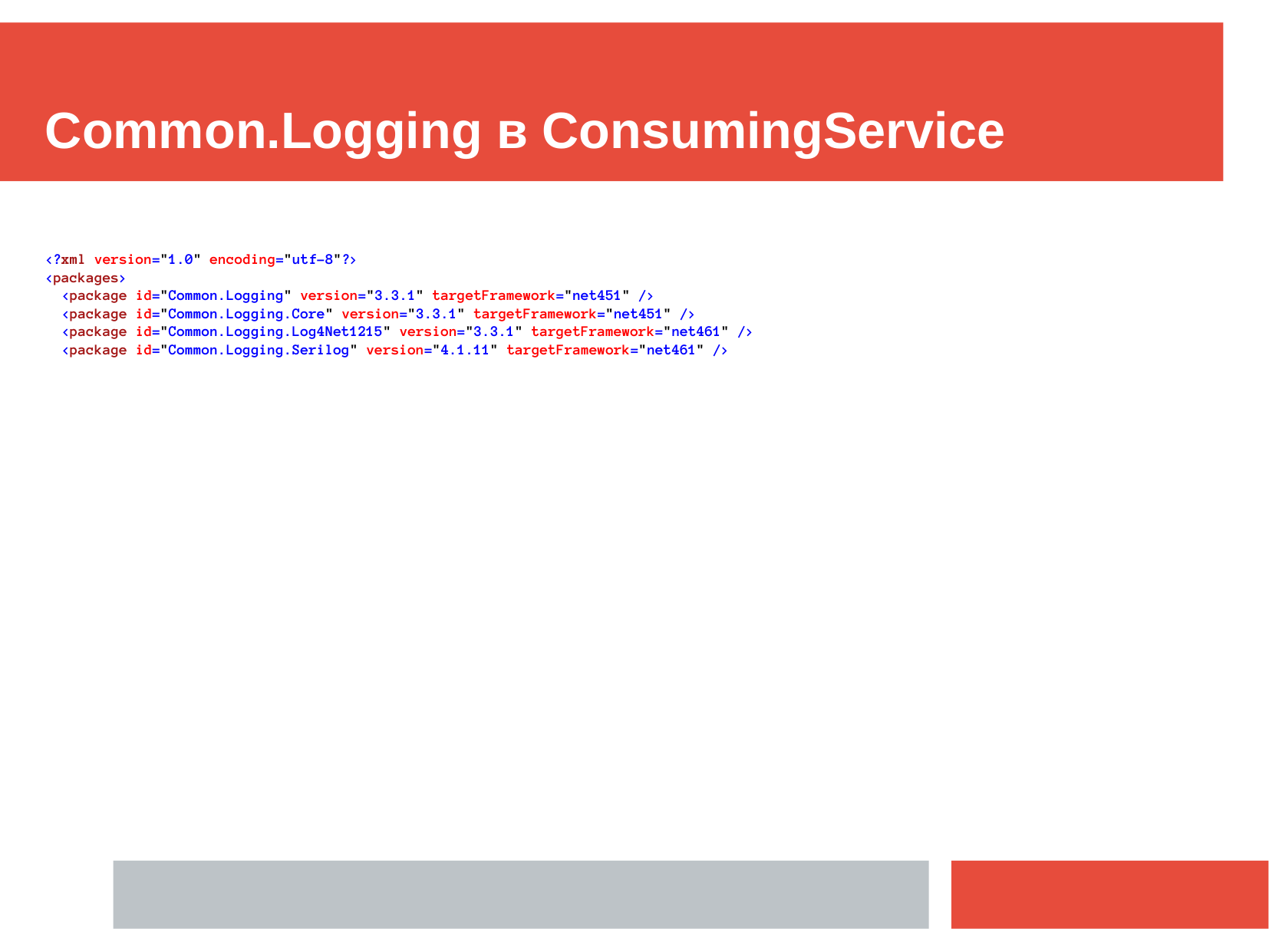

Common.Logging в ConsumingService
<?xml version="1.0" encoding="utf-8"?>
<packages>
  <package id="Common.Logging" version="3.3.1" targetFramework="net451" />
  <package id="Common.Logging.Core" version="3.3.1" targetFramework="net451" />
  <package id="Common.Logging.Log4Net1215" version="3.3.1" targetFramework="net461" />
  <package id="Common.Logging.Serilog" version="4.1.11" targetFramework="net461" />